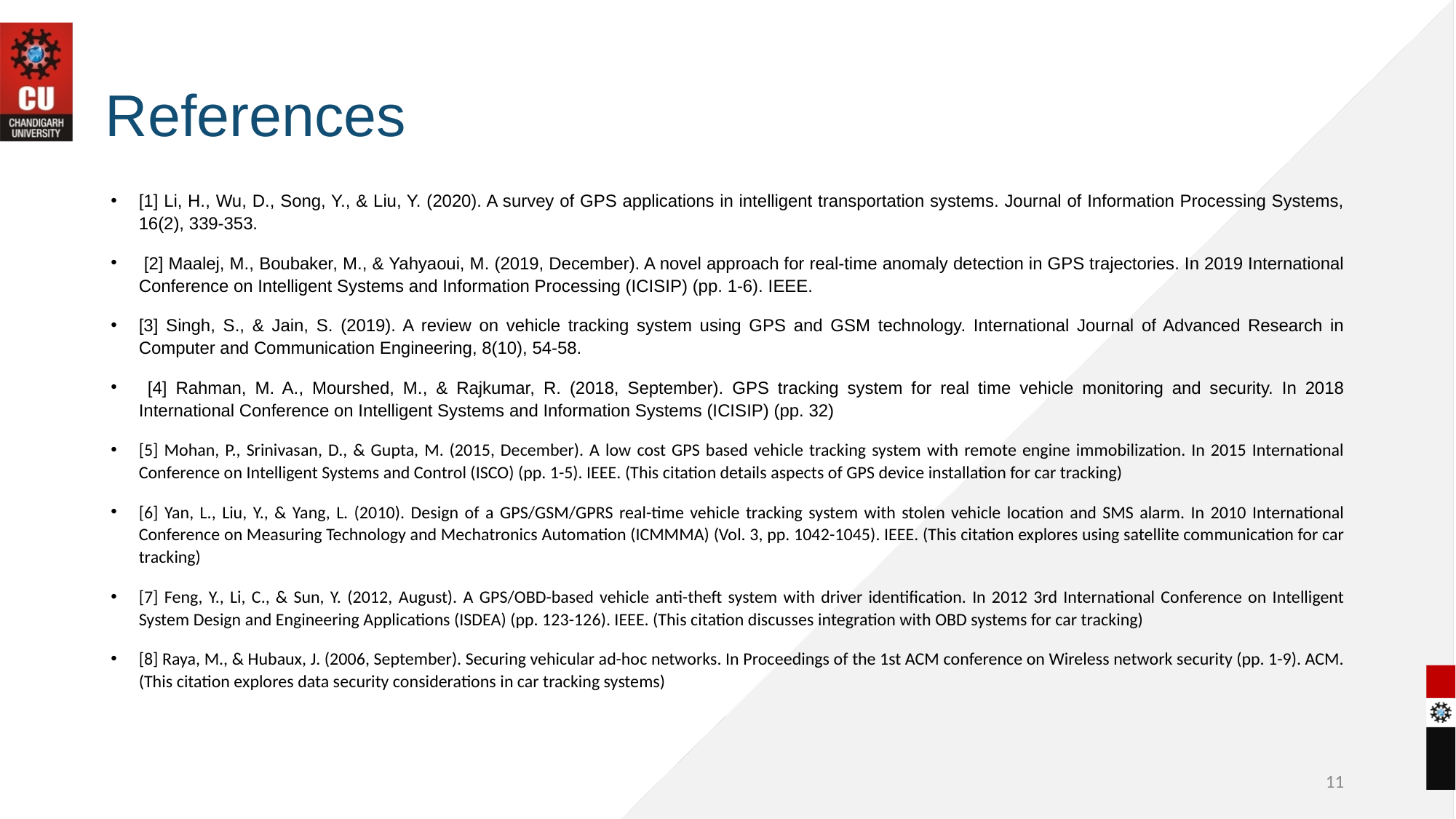

References
[1] Li, H., Wu, D., Song, Y., & Liu, Y. (2020). A survey of GPS applications in intelligent transportation systems. Journal of Information Processing Systems, 16(2), 339-353.
 [2] Maalej, M., Boubaker, M., & Yahyaoui, M. (2019, December). A novel approach for real-time anomaly detection in GPS trajectories. In 2019 International Conference on Intelligent Systems and Information Processing (ICISIP) (pp. 1-6). IEEE.
[3] Singh, S., & Jain, S. (2019). A review on vehicle tracking system using GPS and GSM technology. International Journal of Advanced Research in Computer and Communication Engineering, 8(10), 54-58.
 [4] Rahman, M. A., Mourshed, M., & Rajkumar, R. (2018, September). GPS tracking system for real time vehicle monitoring and security. In 2018 International Conference on Intelligent Systems and Information Systems (ICISIP) (pp. 32)
[5] Mohan, P., Srinivasan, D., & Gupta, M. (2015, December). A low cost GPS based vehicle tracking system with remote engine immobilization. In 2015 International Conference on Intelligent Systems and Control (ISCO) (pp. 1-5). IEEE. (This citation details aspects of GPS device installation for car tracking)
[6] Yan, L., Liu, Y., & Yang, L. (2010). Design of a GPS/GSM/GPRS real-time vehicle tracking system with stolen vehicle location and SMS alarm. In 2010 International Conference on Measuring Technology and Mechatronics Automation (ICMMMA) (Vol. 3, pp. 1042-1045). IEEE. (This citation explores using satellite communication for car tracking)
[7] Feng, Y., Li, C., & Sun, Y. (2012, August). A GPS/OBD-based vehicle anti-theft system with driver identification. In 2012 3rd International Conference on Intelligent System Design and Engineering Applications (ISDEA) (pp. 123-126). IEEE. (This citation discusses integration with OBD systems for car tracking)
[8] Raya, M., & Hubaux, J. (2006, September). Securing vehicular ad-hoc networks. In Proceedings of the 1st ACM conference on Wireless network security (pp. 1-9). ACM. (This citation explores data security considerations in car tracking systems)
11